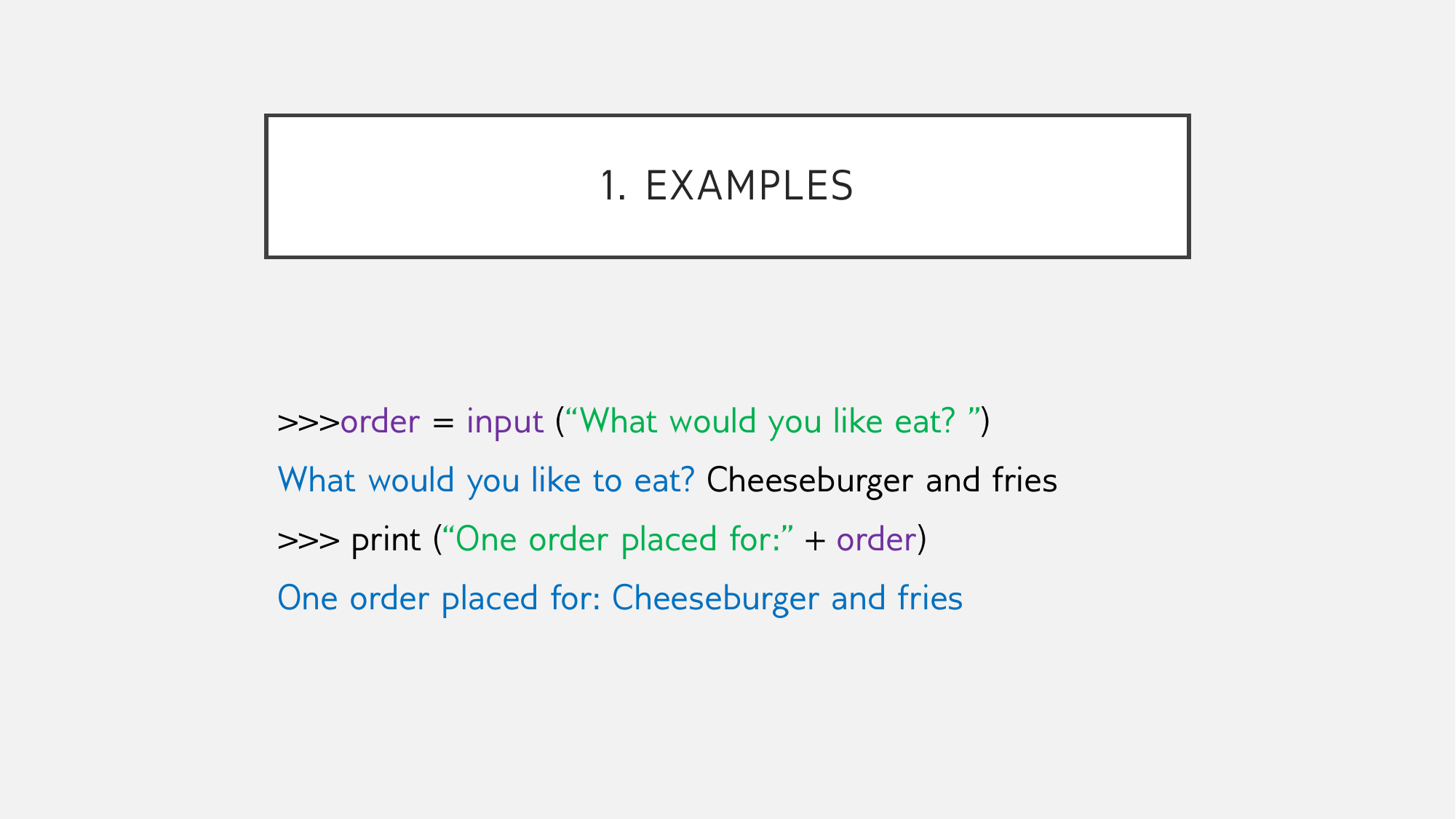

# 1. Examples
>>>order = input (“What would you like eat? ”)
What would you like to eat? Cheeseburger and fries
>>> print (“One order placed for:” + order)
One order placed for: Cheeseburger and fries